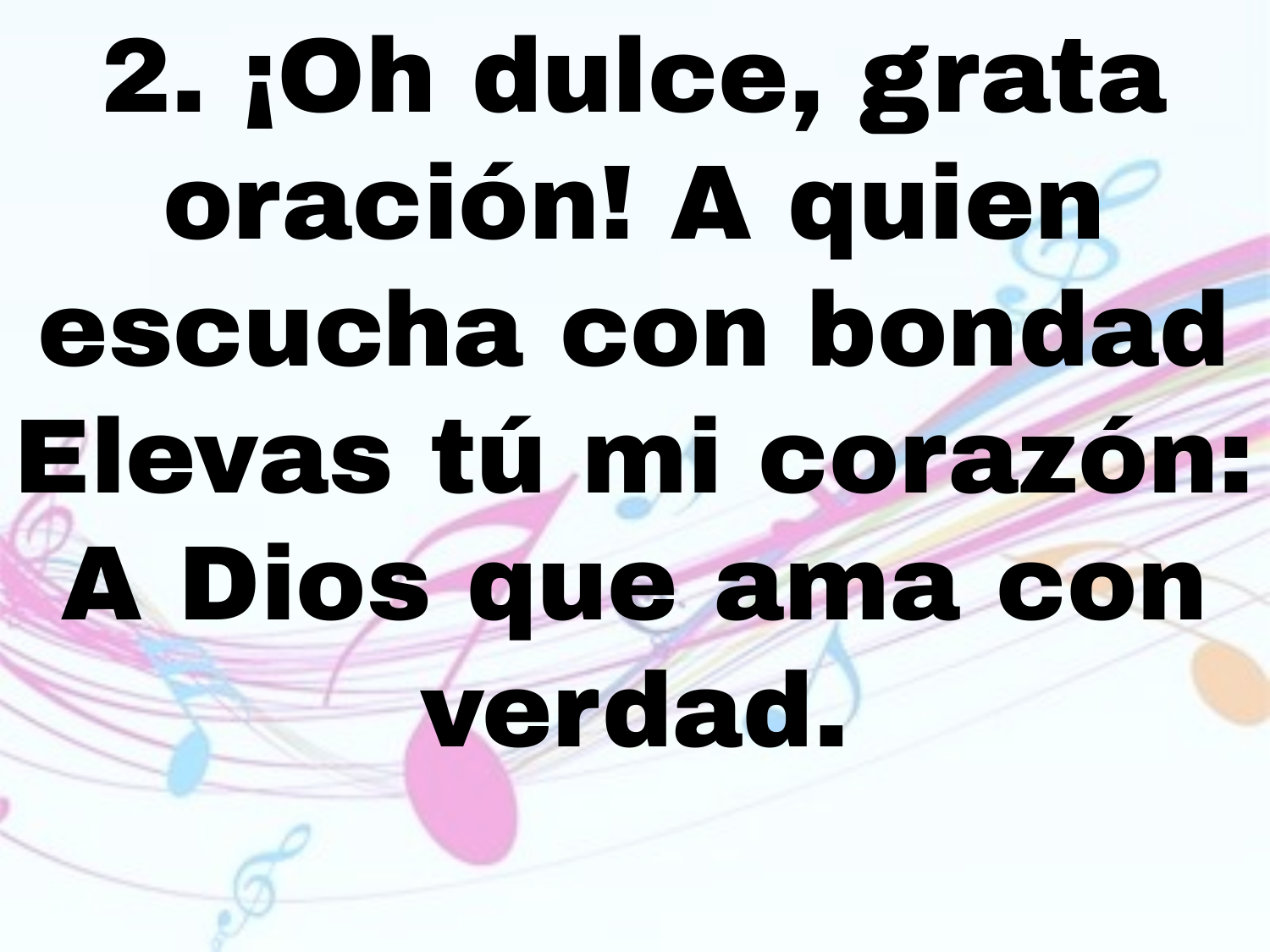

2. ¡Oh dulce, grata oración! A quien escucha con bondad
Elevas tú mi corazón:
A Dios que ama con verdad.